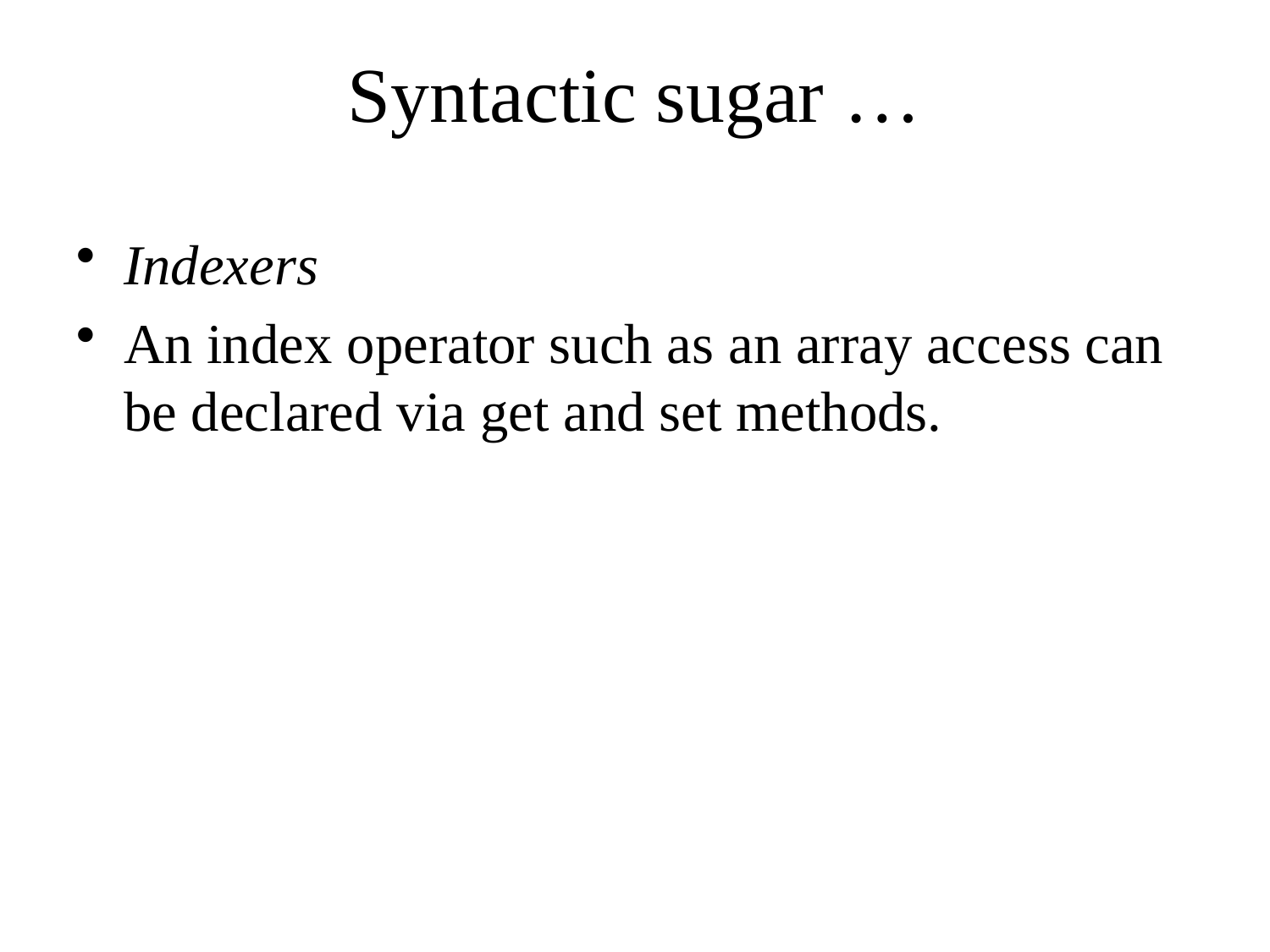

# Syntactic sugar …
Indexers
An index operator such as an array access can be declared via get and set methods.